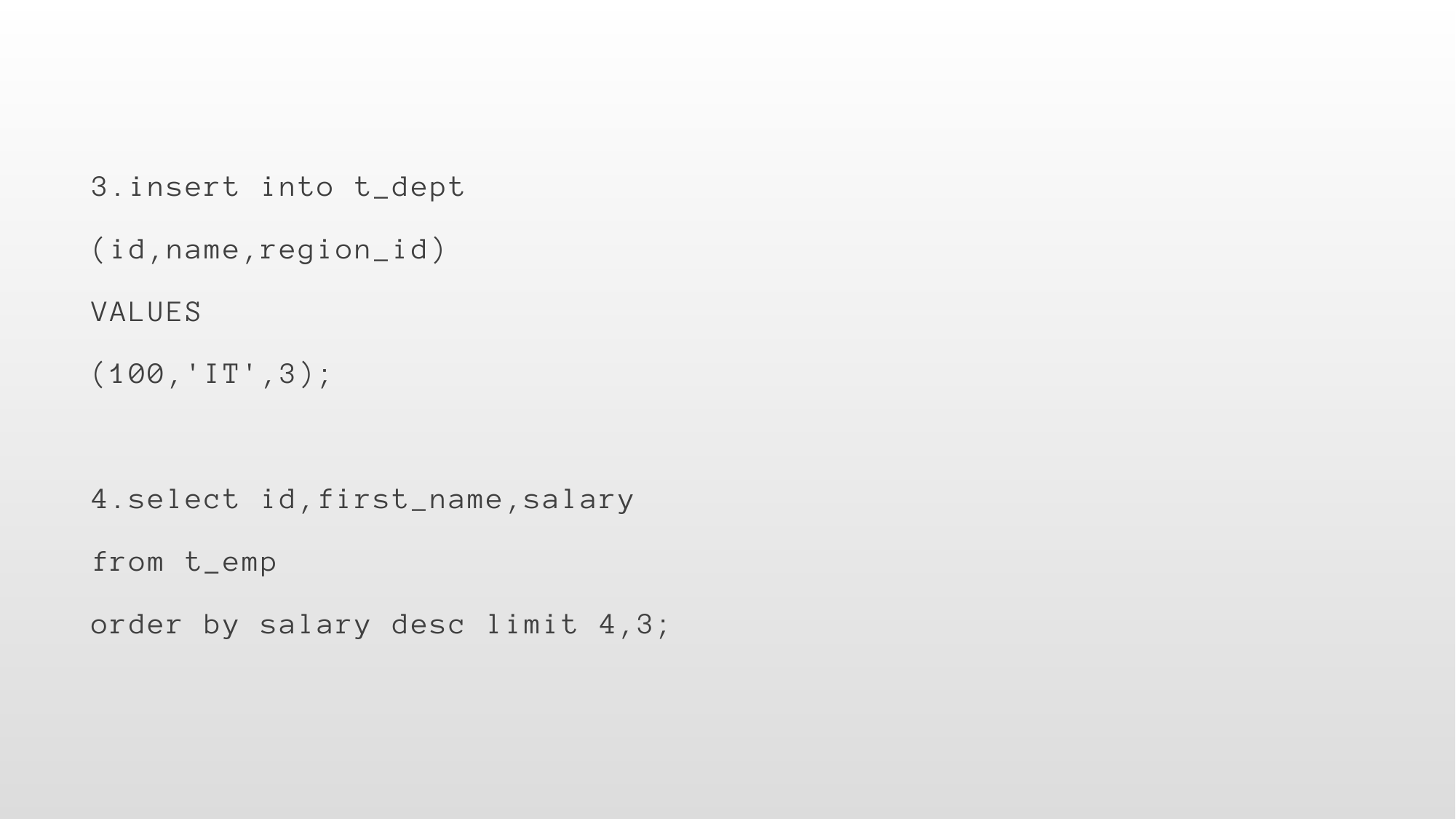

#
3.insert into t_dept
(id,name,region_id)
VALUES
(100,'IT',3);

4.select id,first_name,salary
from t_emp
order by salary desc limit 4,3;